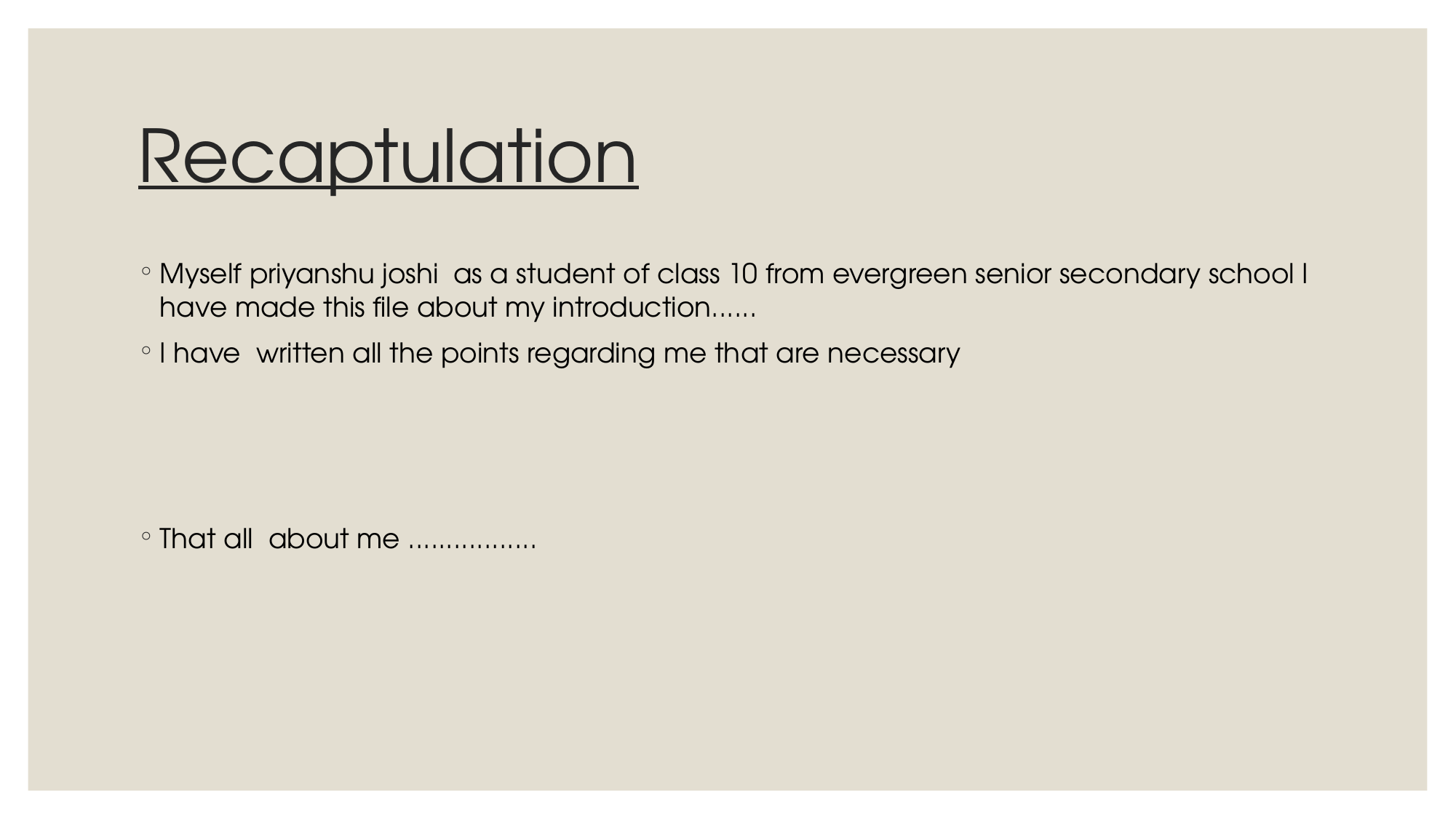

# Recaptulation
Myself priyanshu joshi  as a student of class 10 from evergreen senior secondary school I have made this file about my introduction......
I have  written all the points regarding me that are necessary

That all  about me .................